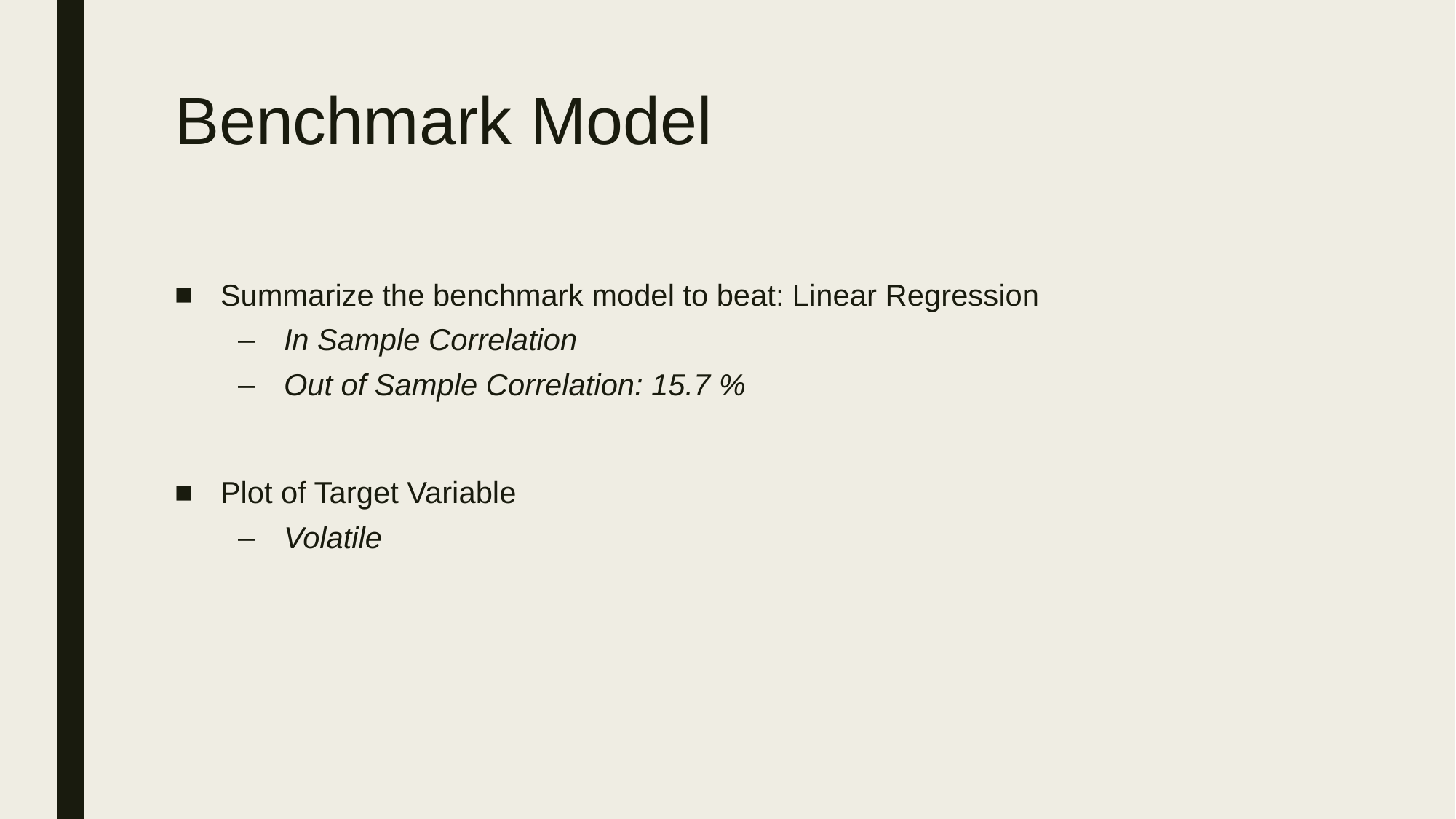

# Benchmark Model
Summarize the benchmark model to beat: Linear Regression
In Sample Correlation
Out of Sample Correlation: 15.7 %

Plot of Target Variable
Volatile